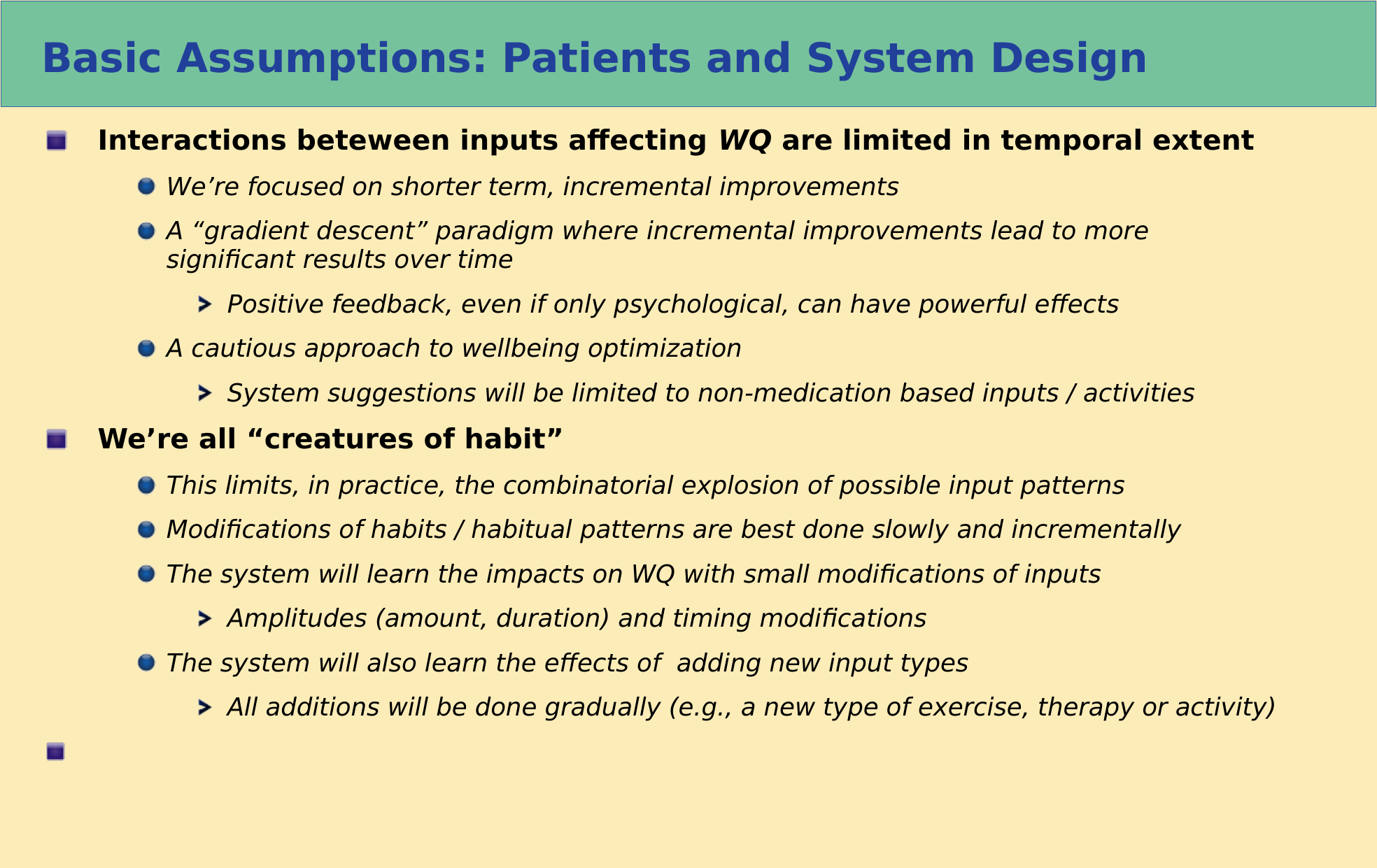

Basic Assumptions: Patients and System Design

 Interactions beteween inputs affecting WQ are limited in temporal extent
We’re focused on shorter term, incremental improvements
A “gradient descent” paradigm where incremental improvements lead to more significant results over time
Positive feedback, even if only psychological, can have powerful effects
A cautious approach to wellbeing optimization
System suggestions will be limited to non-medication based inputs / activities
 We’re all “creatures of habit”
This limits, in practice, the combinatorial explosion of possible input patterns
Modifications of habits / habitual patterns are best done slowly and incrementally
The system will learn the impacts on WQ with small modifications of inputs
Amplitudes (amount, duration) and timing modifications
The system will also learn the effects of  adding new input types
All additions will be done gradually (e.g., a new type of exercise, therapy or activity)